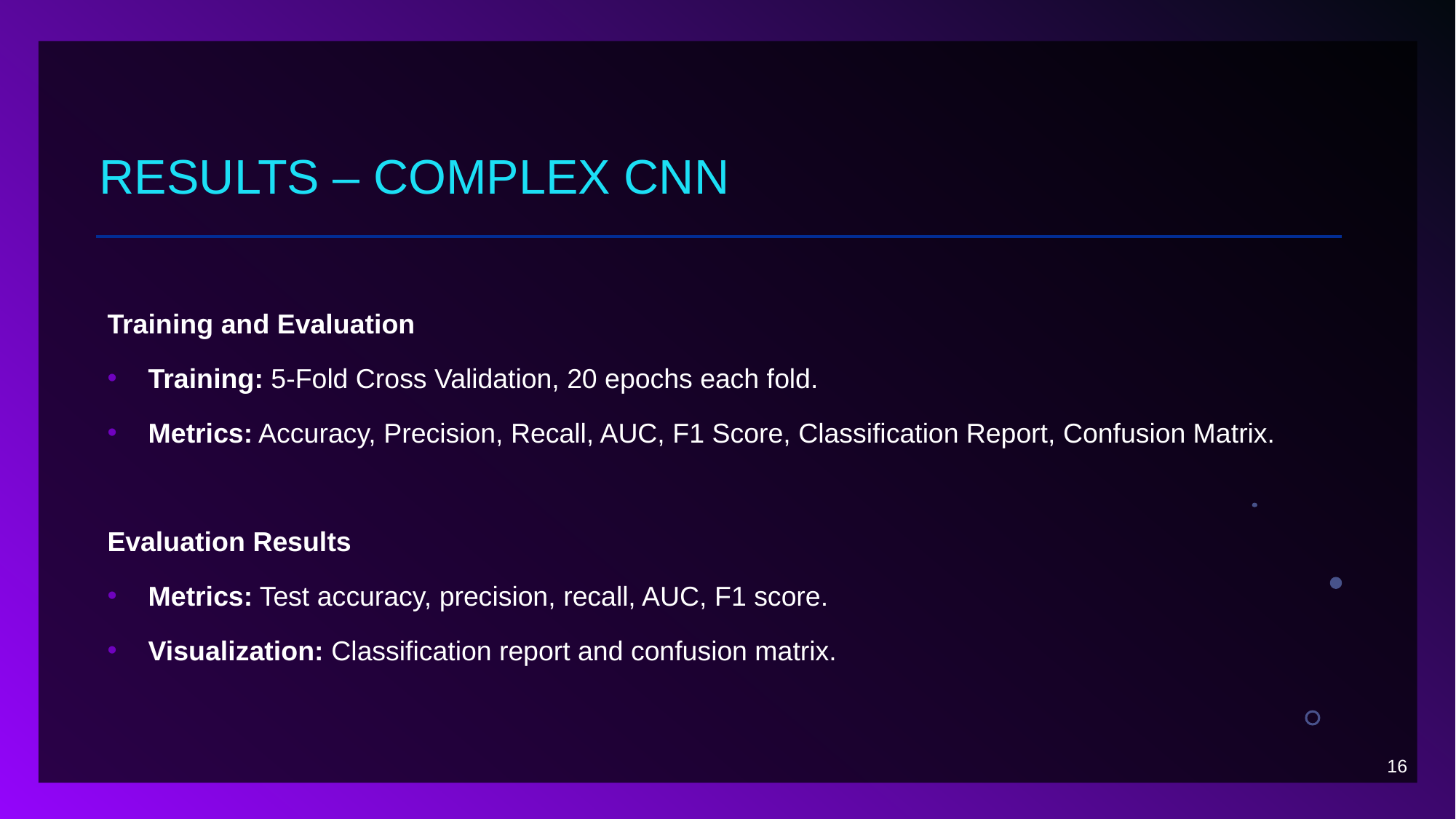

# RESULTS – COMPLEX CNN
Training and Evaluation
Training: 5-Fold Cross Validation, 20 epochs each fold.
Metrics: Accuracy, Precision, Recall, AUC, F1 Score, Classification Report, Confusion Matrix.

Evaluation Results
Metrics: Test accuracy, precision, recall, AUC, F1 score.
Visualization: Classification report and confusion matrix.

16